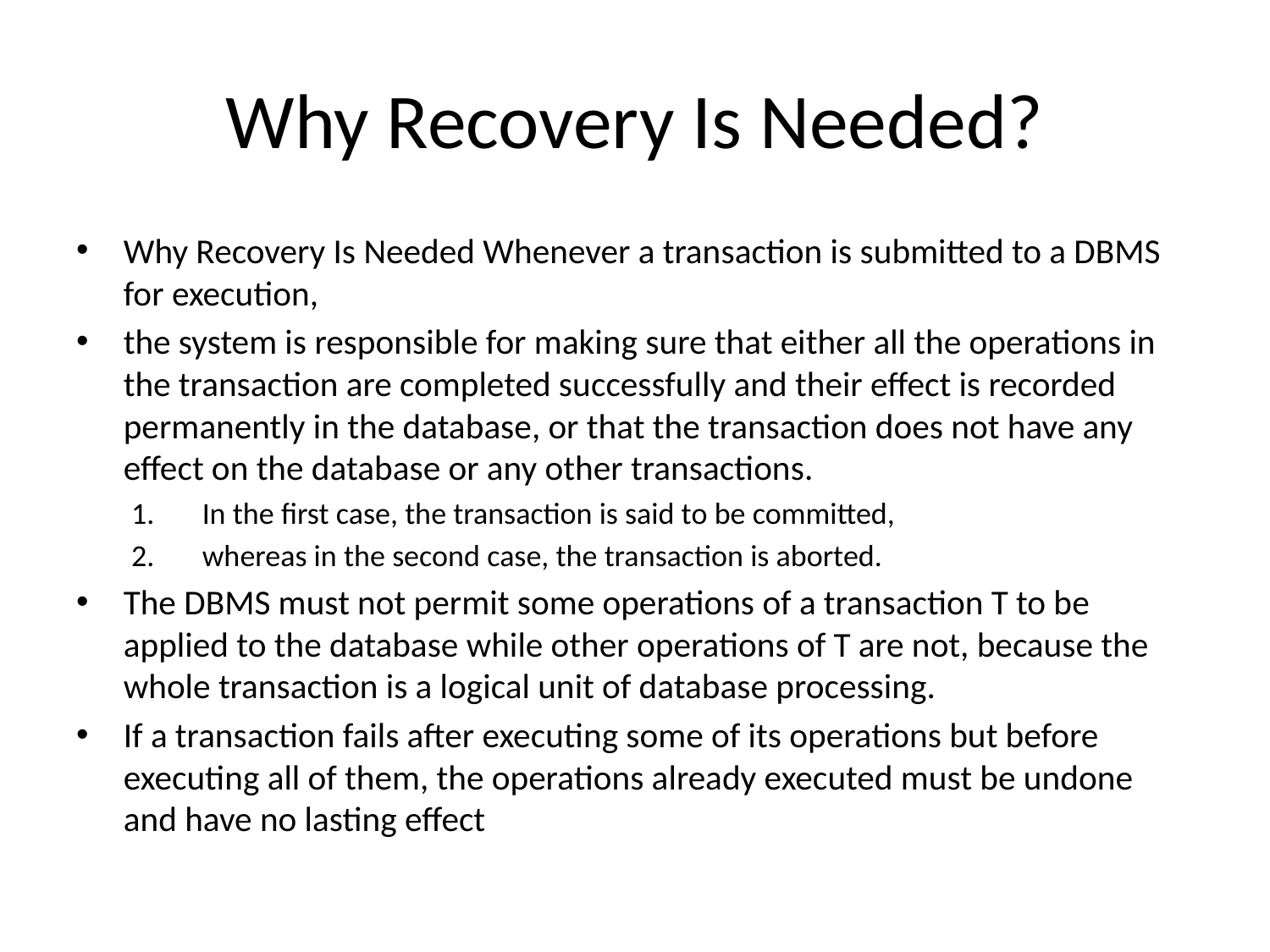

# Why Recovery Is Needed?
Why Recovery Is Needed Whenever a transaction is submitted to a DBMS for execution,
the system is responsible for making sure that either all the operations in the transaction are completed successfully and their effect is recorded permanently in the database, or that the transaction does not have any effect on the database or any other transactions.
In the first case, the transaction is said to be committed,
whereas in the second case, the transaction is aborted.
The DBMS must not permit some operations of a transaction T to be applied to the database while other operations of T are not, because the whole transaction is a logical unit of database processing.
If a transaction fails after executing some of its operations but before executing all of them, the operations already executed must be undone and have no lasting effect